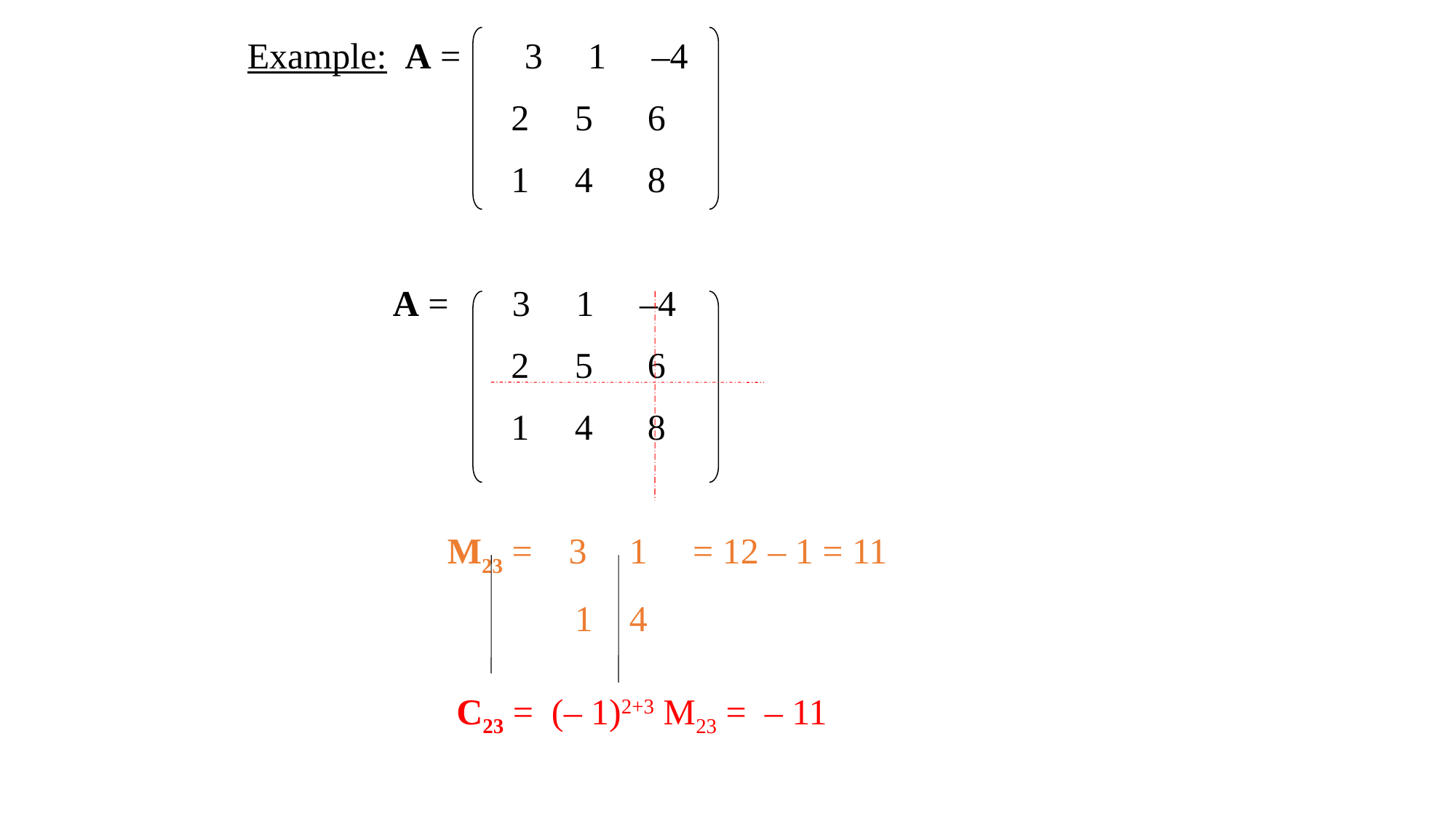

Example:  A =       3     1     –4
                             2     5      6
                             1     4      8

	          A =       3     1     –4
                             2     5      6
                             1     4      8

		    M23 =    3	1     = 12 – 1 = 11
			      1	4

		     C23 =  (– 1)2+3 M23 =  – 11